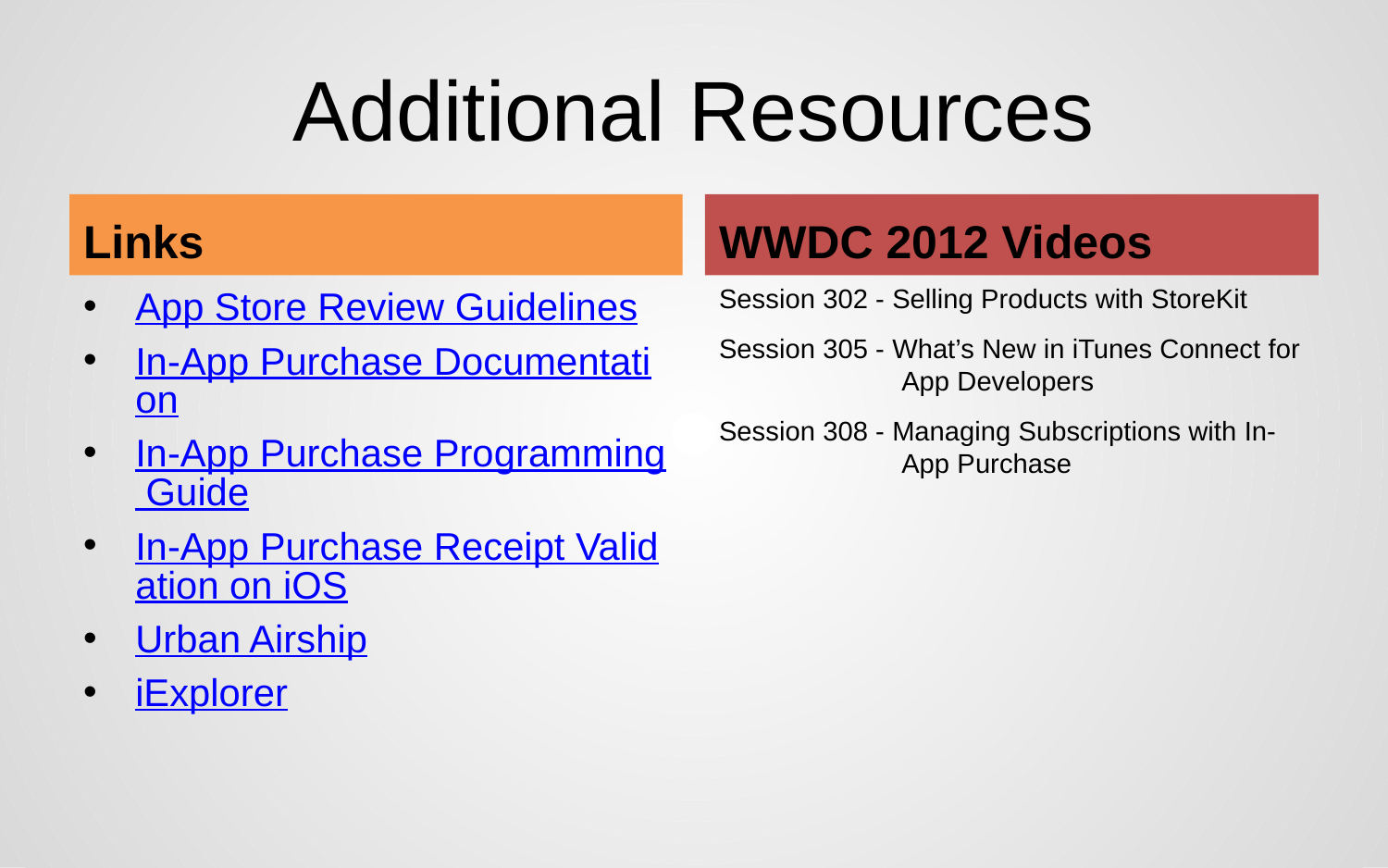

# Additional Resources
Links
WWDC 2012 Videos
App Store Review Guidelines
In-App Purchase Documentation
In-App Purchase Programming Guide
In-App Purchase Receipt Validation on iOS
Urban Airship
iExplorer

Session 302 - Selling Products with StoreKit
Session 305 - What’s New in iTunes Connect for App Developers
Session 308 - Managing Subscriptions with In-App Purchase